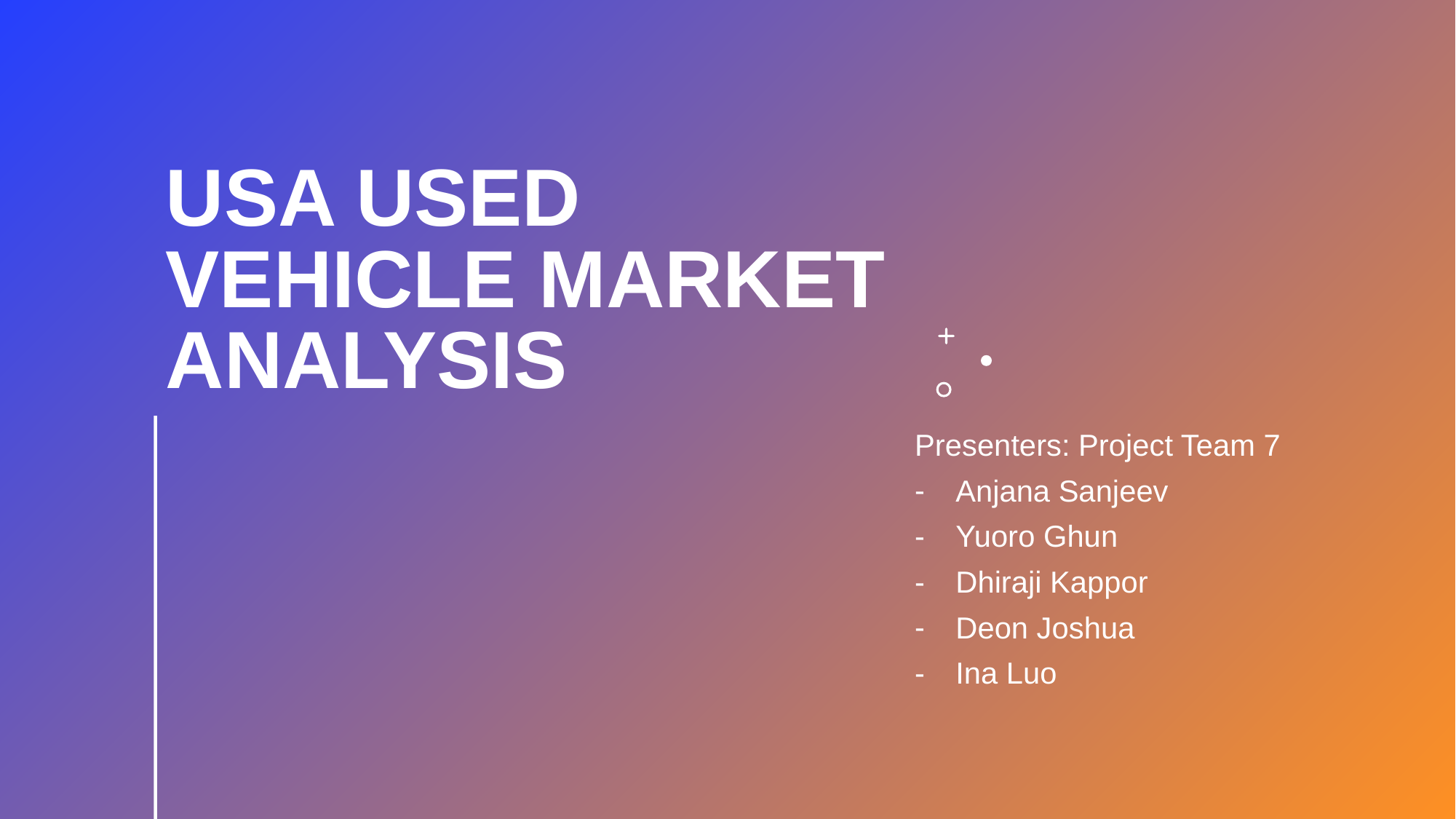

# USA Used vehicle Market analysis
Presenters: Project Team 7
Anjana Sanjeev
Yuoro Ghun
Dhiraji Kappor
Deon Joshua
Ina Luo